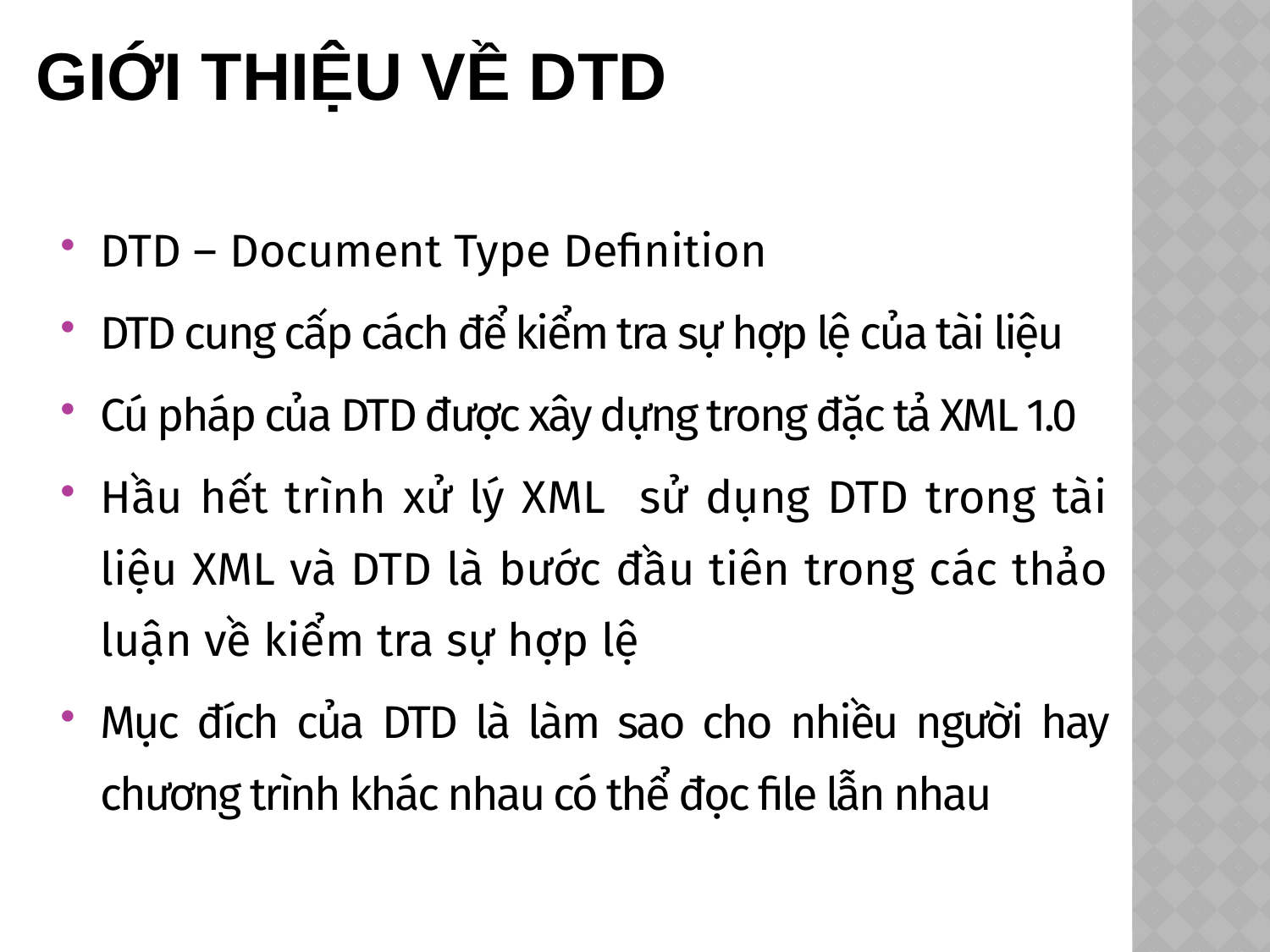

# Giới thiệu về Dtd
DTD – Document Type Definition
DTD cung cấp cách để kiểm tra sự hợp lệ của tài liệu
Cú pháp của DTD được xây dựng trong đặc tả XML 1.0
Hầu hết trình xử lý XML  sử dụng DTD trong tài liệu XML và DTD là bước đầu tiên trong các thảo luận về kiểm tra sự hợp lệ
Mục đích của DTD là làm sao cho nhiều người hay chương trình khác nhau có thể đọc file lẫn nhau